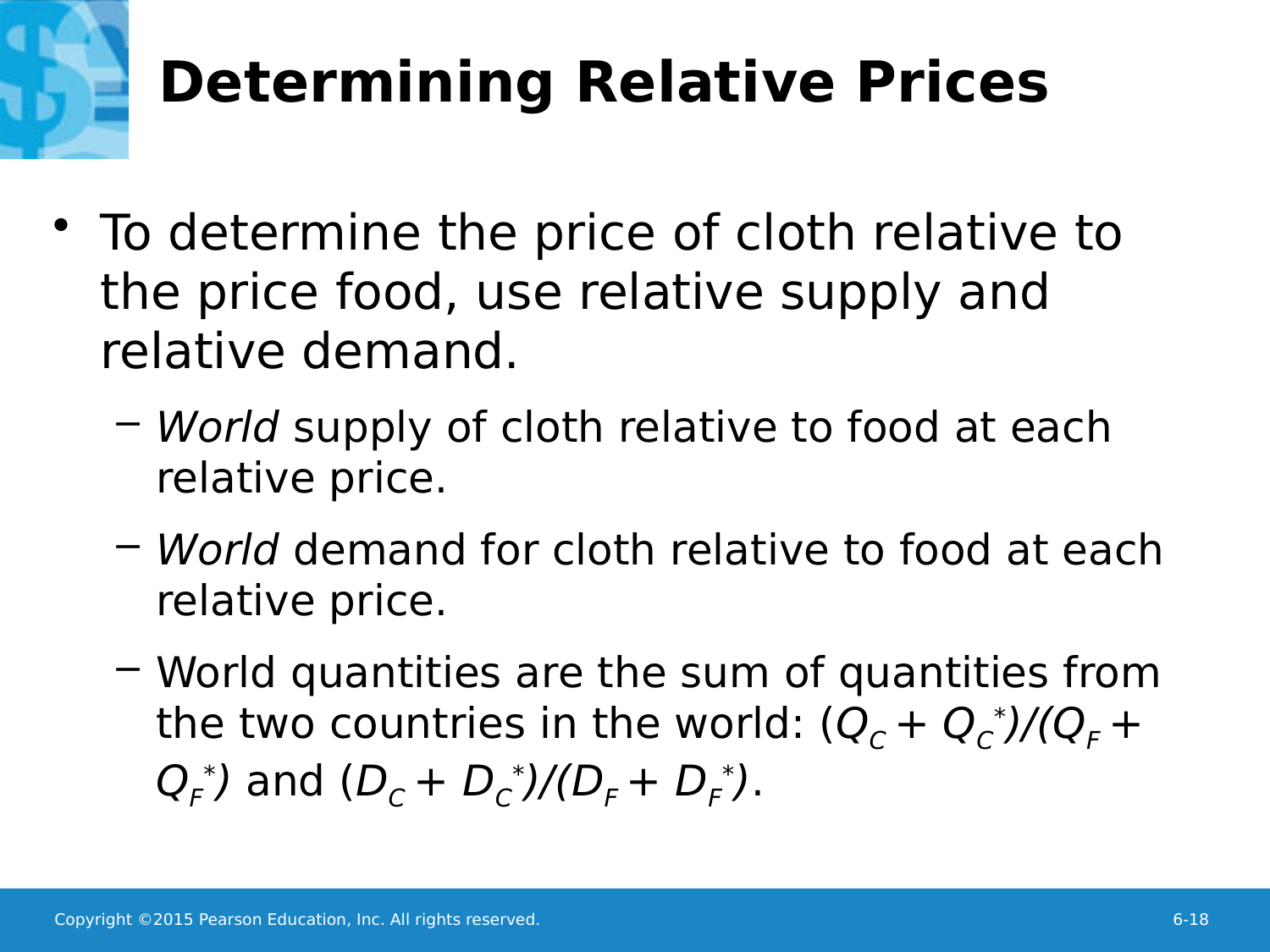

# Determining Relative Prices
To determine the price of cloth relative to the price food, use relative supply and relative demand.
World supply of cloth relative to food at each relative price.
World demand for cloth relative to food at each relative price.
World quantities are the sum of quantities from the two countries in the world: (QC + QC*)/(QF + QF*) and (DC + DC*)/(DF + DF*).